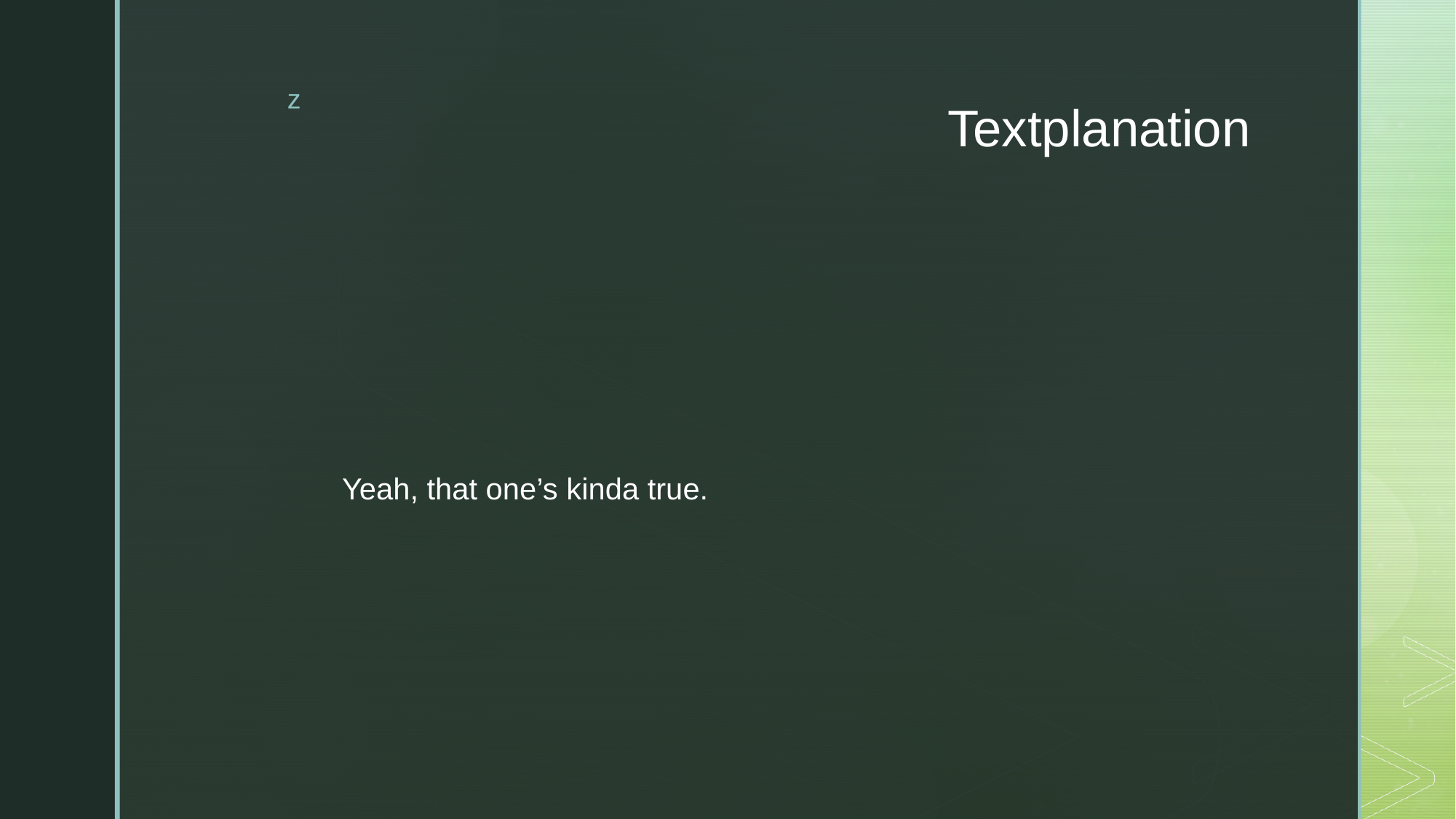

# Textplanation
Yeah, that one’s kinda true.